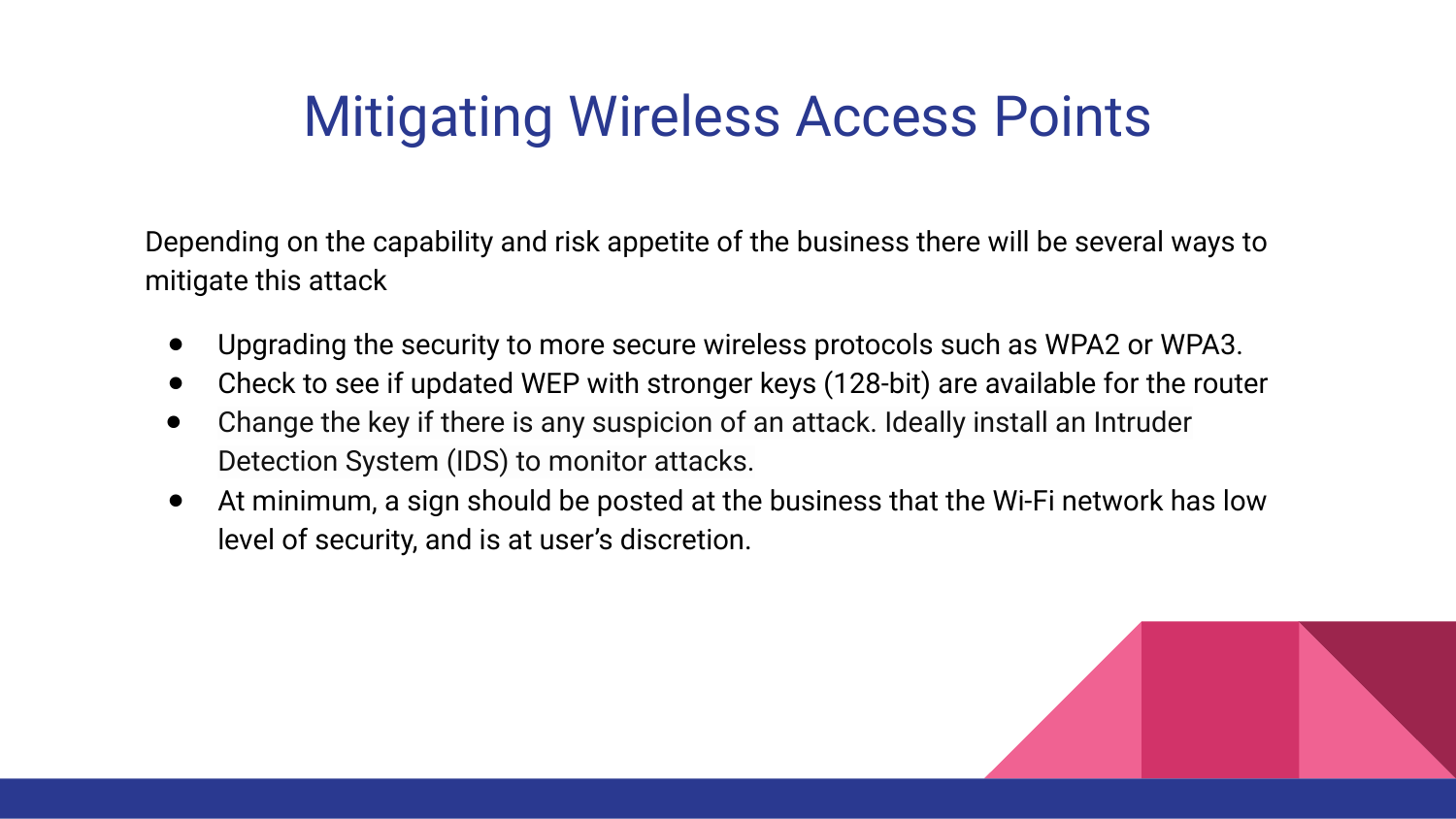

# Mitigating Wireless Access Points
Depending on the capability and risk appetite of the business there will be several ways to mitigate this attack
Upgrading the security to more secure wireless protocols such as WPA2 or WPA3.
Check to see if updated WEP with stronger keys (128-bit) are available for the router
Change the key if there is any suspicion of an attack. Ideally install an Intruder Detection System (IDS) to monitor attacks.
At minimum, a sign should be posted at the business that the Wi-Fi network has low level of security, and is at user’s discretion.